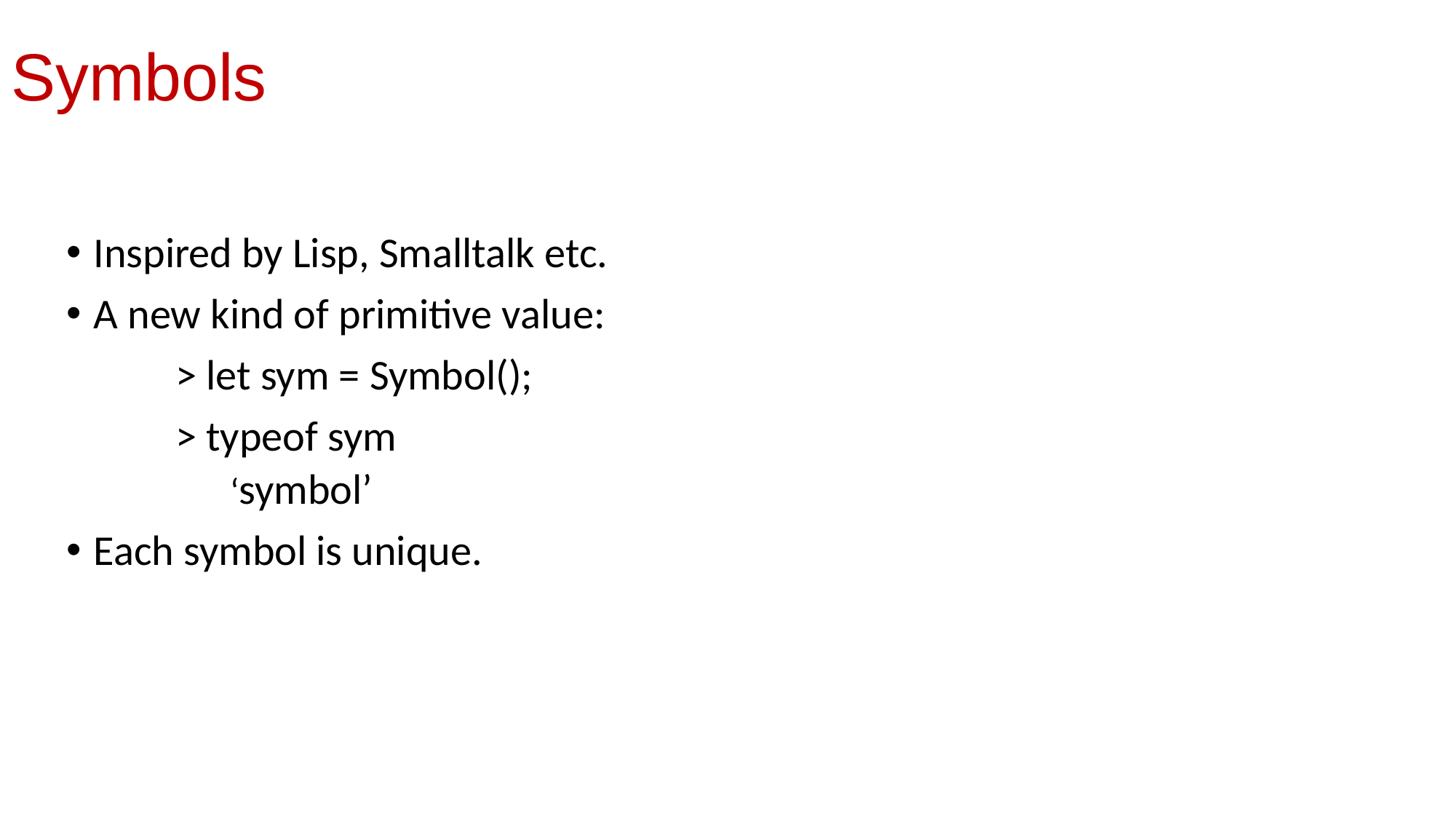

# Symbols
Inspired by Lisp, Smalltalk etc.
A new kind of primitive value:
	> let sym = Symbol();
	> typeof sym
	‘symbol’
Each symbol is unique.